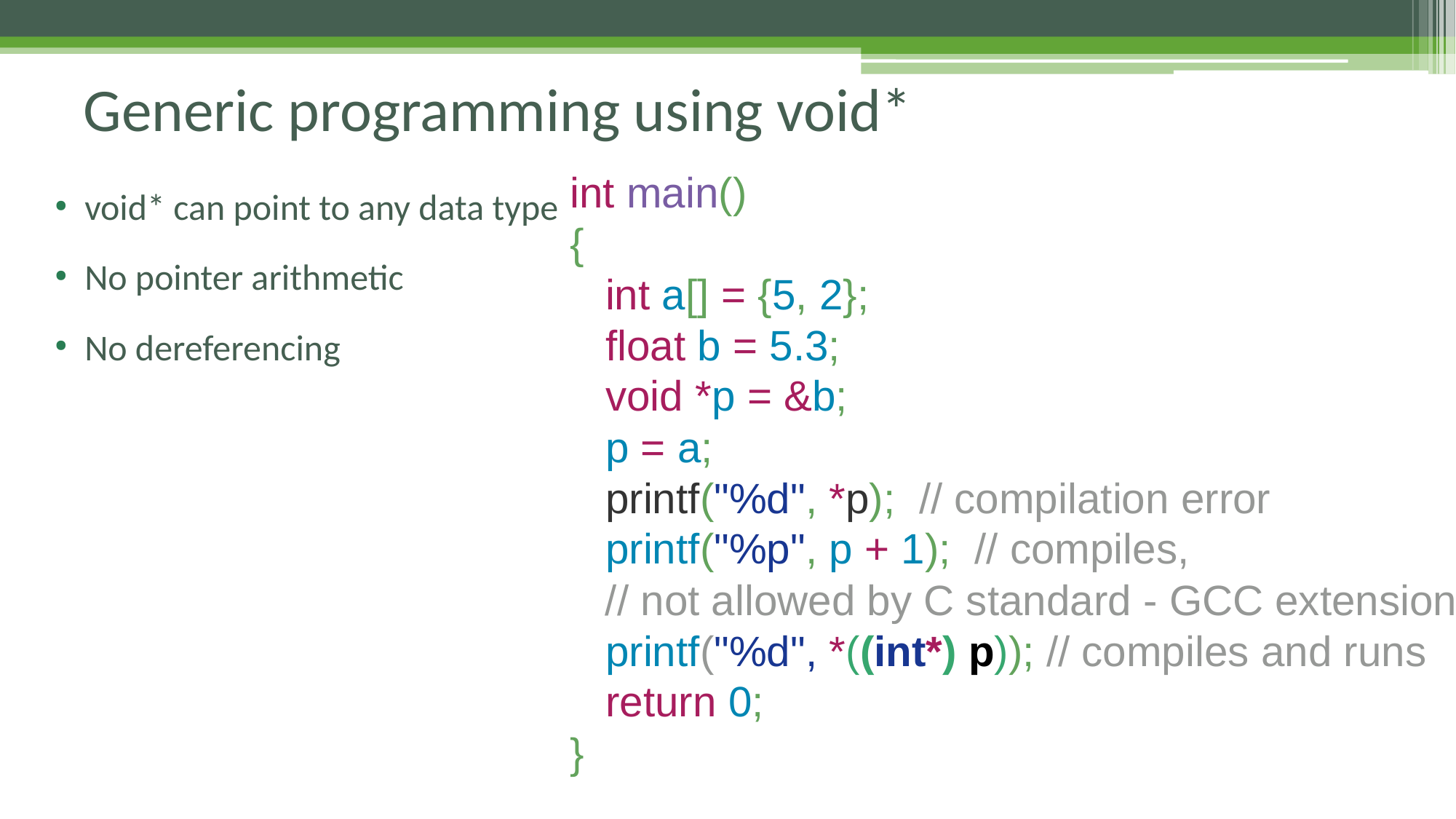

# Generic programming using void*
void* can point to any data type
No pointer arithmetic
No dereferencing

int main()
{
   int a[] = {5, 2};
   float b = 5.3;
   void *p = &b;
   p = a;
   printf("%d", *p);  // compilation error
   printf("%p", p + 1);  // compiles,
   // not allowed by C standard - GCC extension
   printf("%d", *((int*) p)); // compiles and runs
   return 0;
}